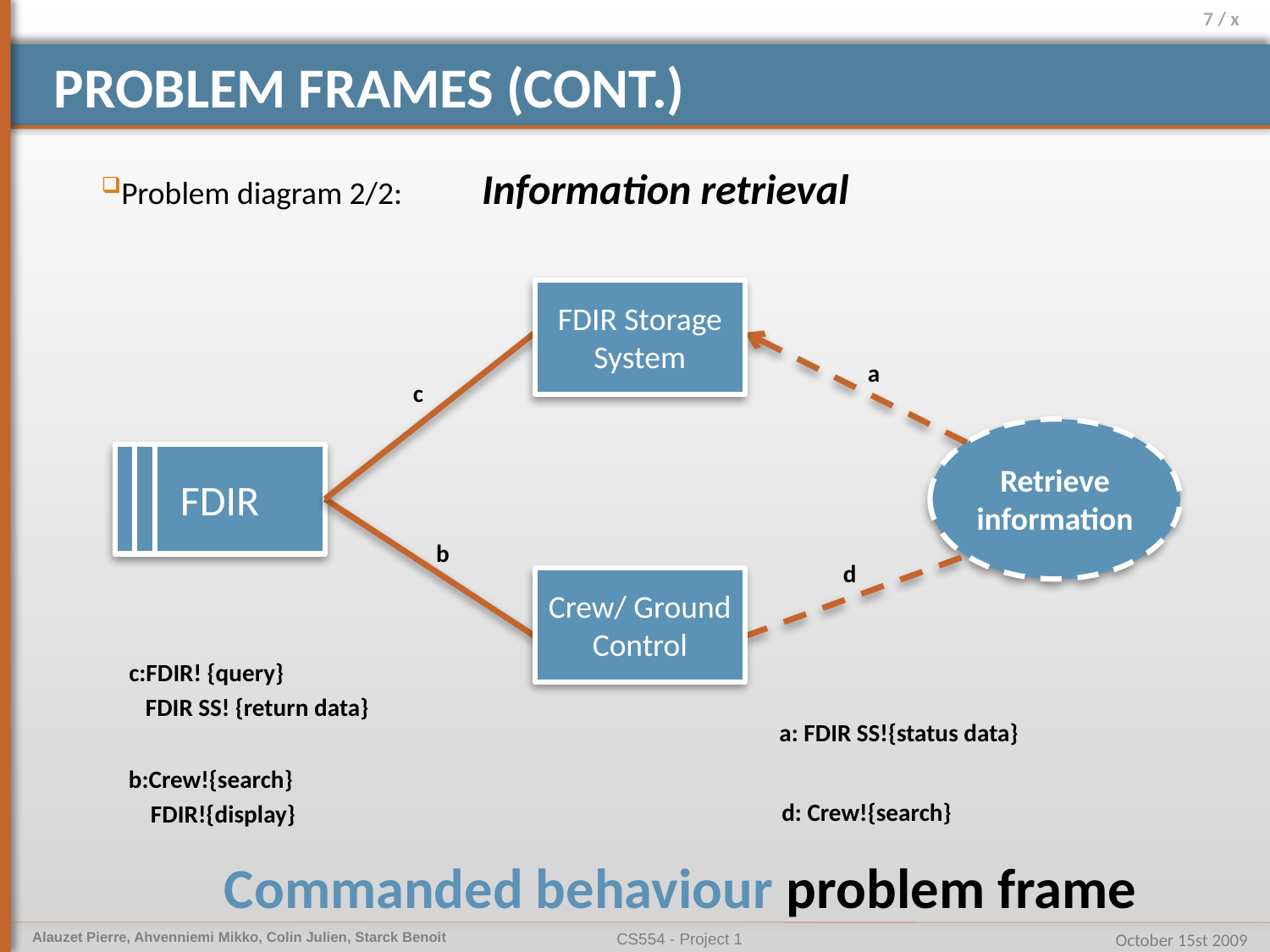

# Problem frames (cont.)
Problem diagram 2/2:           Information retrieval
FDIR Storage System
a
c

Retrieve information
FDIR
b
d
Crew/ Ground Control
c:FDIR! {query}
   FDIR SS! {return data}
a: FDIR SS!{status data}
b:Crew!{search}
    FDIR!{display}
d: Crew!{search}
Commanded behaviour problem frame